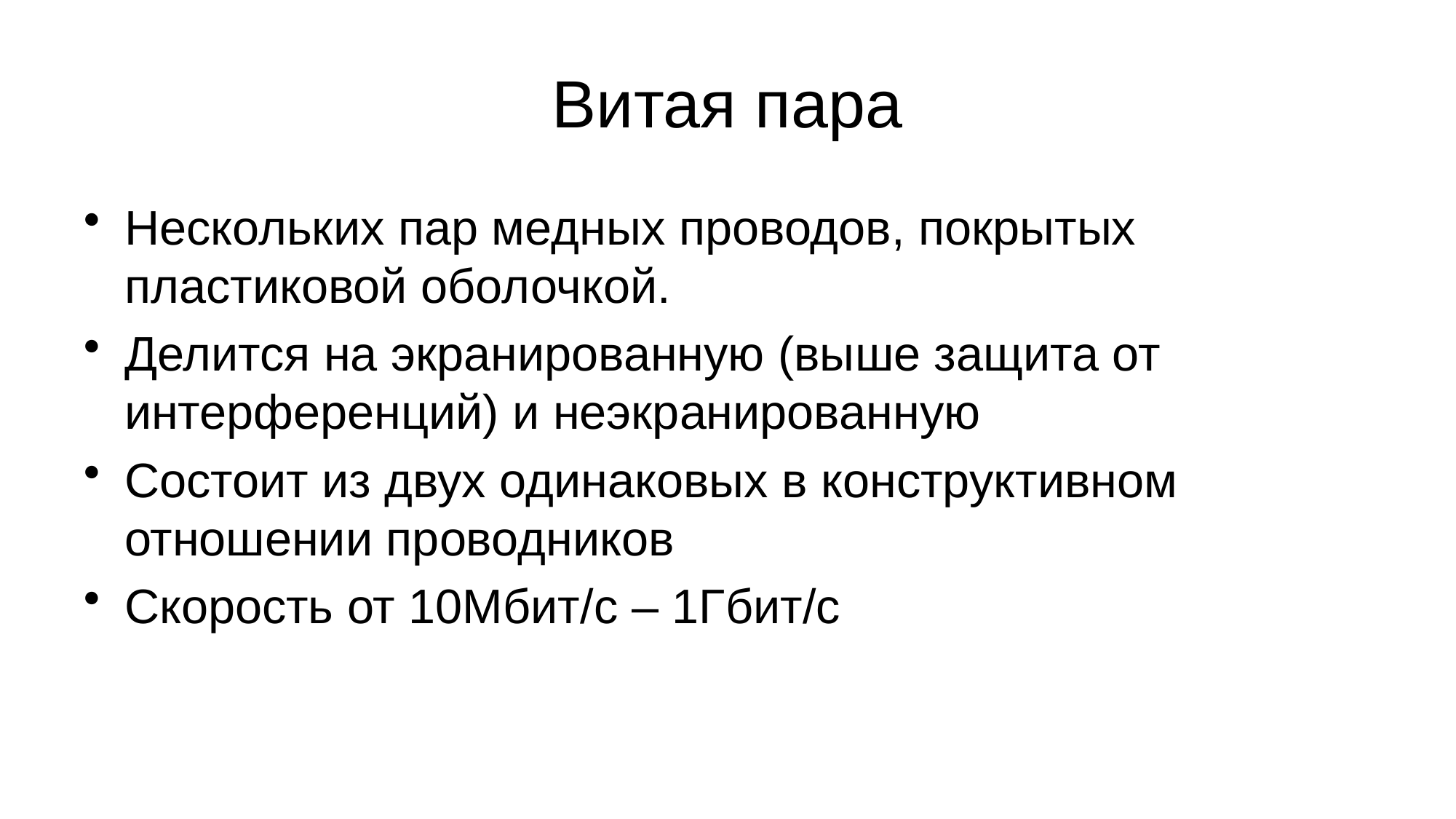

# Витая пара
Нескольких пар медных проводов, покрытых пластиковой оболочкой.
Делится на экранированную (выше защита от интерференций) и неэкранированную
Состоит из двух одинаковых в конструктивном отношении проводников
Скорость от 10Мбит/c – 1Гбит/c